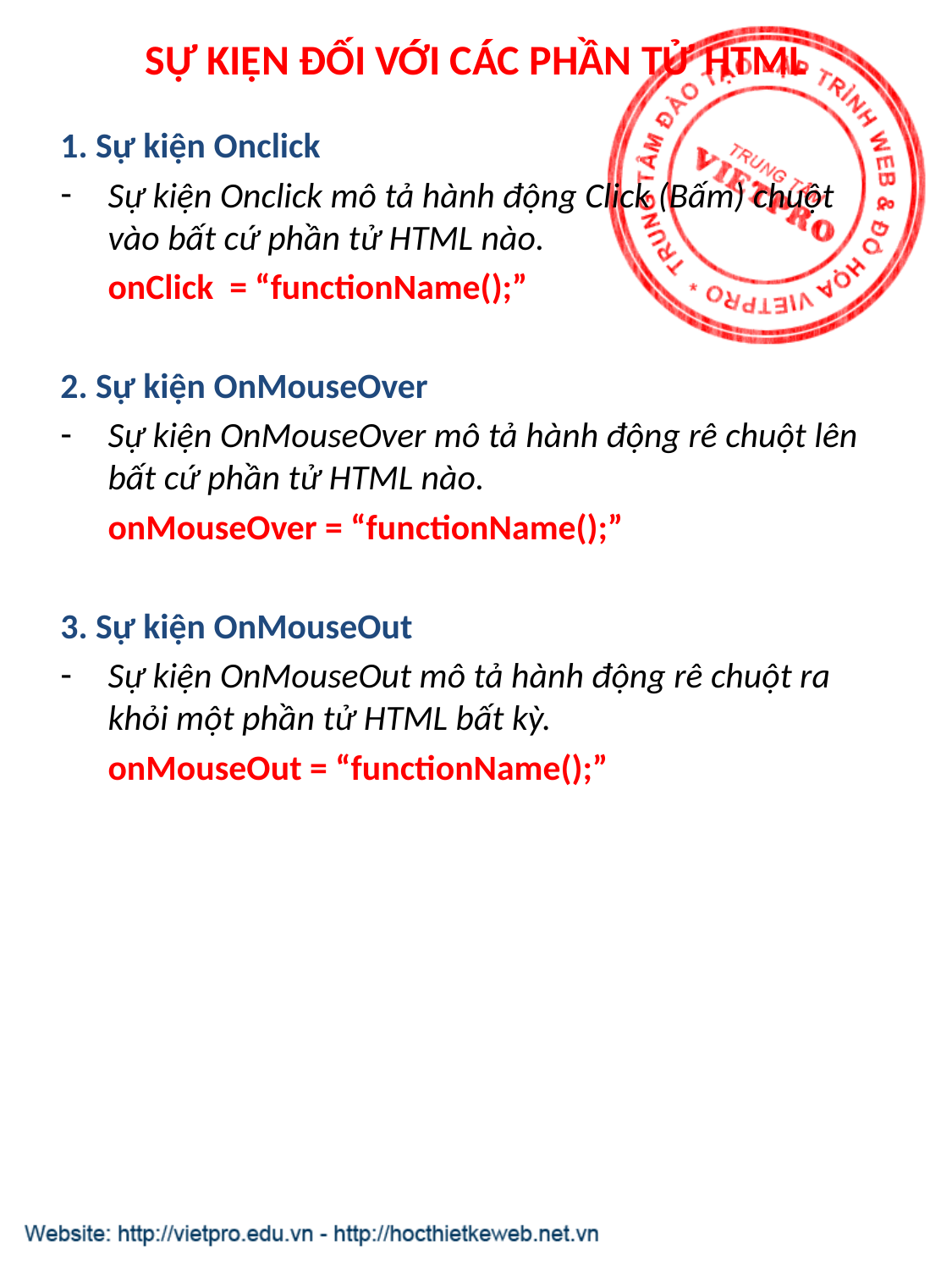

# SỰ KIỆN ĐỐI VỚI CÁC PHẦN TỬ HTML
1. Sự kiện Onclick
Sự kiện Onclick mô tả hành động Click (Bấm) chuột vào bất cứ phần tử HTML nào.
	onClick  = “functionName();”

2. Sự kiện OnMouseOver
Sự kiện OnMouseOver mô tả hành động rê chuột lên bất cứ phần tử HTML nào.
	onMouseOver = “functionName();”

3. Sự kiện OnMouseOut
Sự kiện OnMouseOut mô tả hành động rê chuột ra khỏi một phần tử HTML bất kỳ.
	onMouseOut = “functionName();”